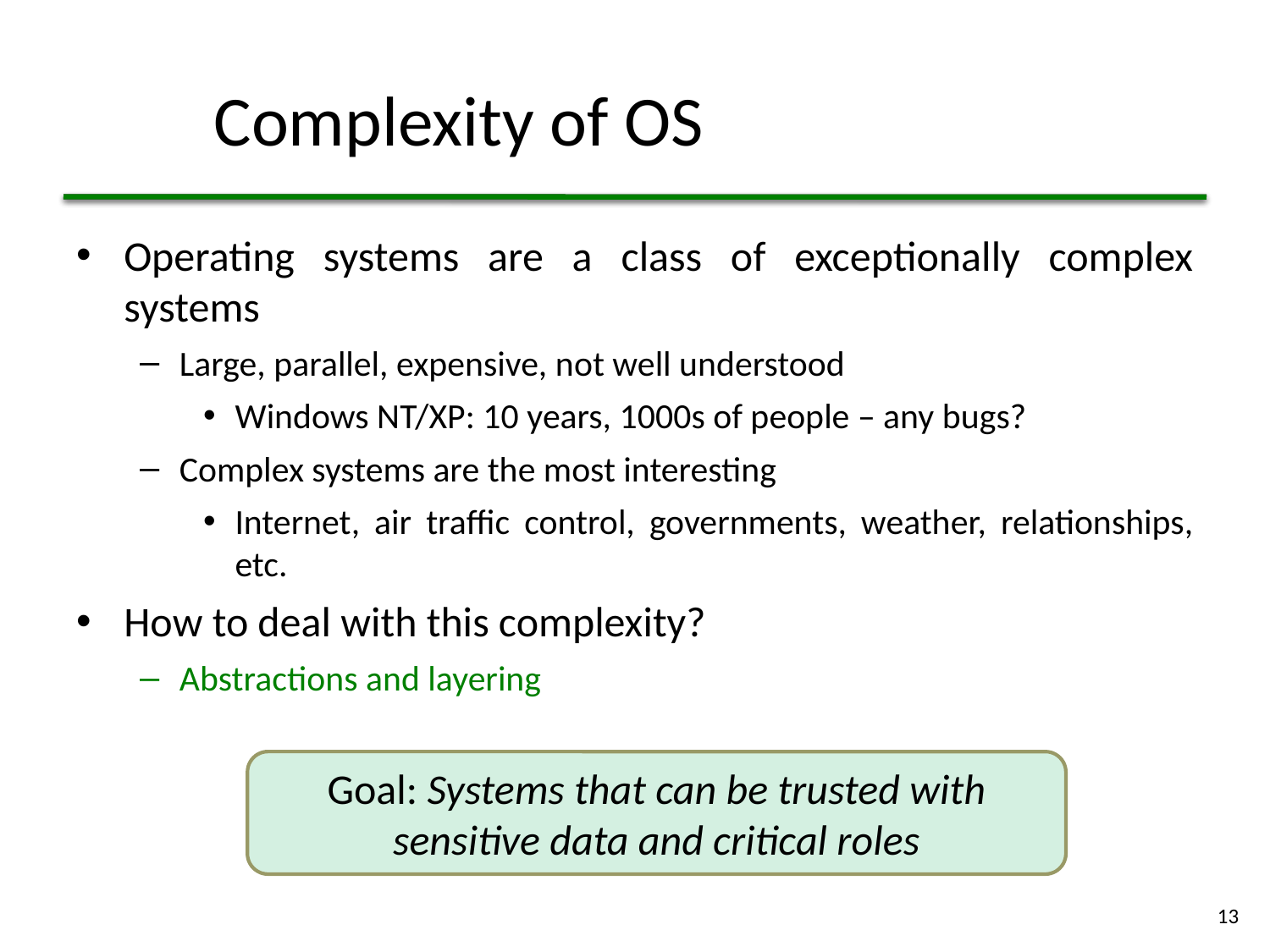

# Complexity of OS
Operating systems are a class of exceptionally complex systems
Large, parallel, expensive, not well understood
Windows NT/XP: 10 years, 1000s of people – any bugs?
Complex systems are the most interesting
Internet, air traffic control, governments, weather, relationships, etc.
How to deal with this complexity?
Abstractions and layering
Goal: Systems that can be trusted with sensitive data and critical roles
13